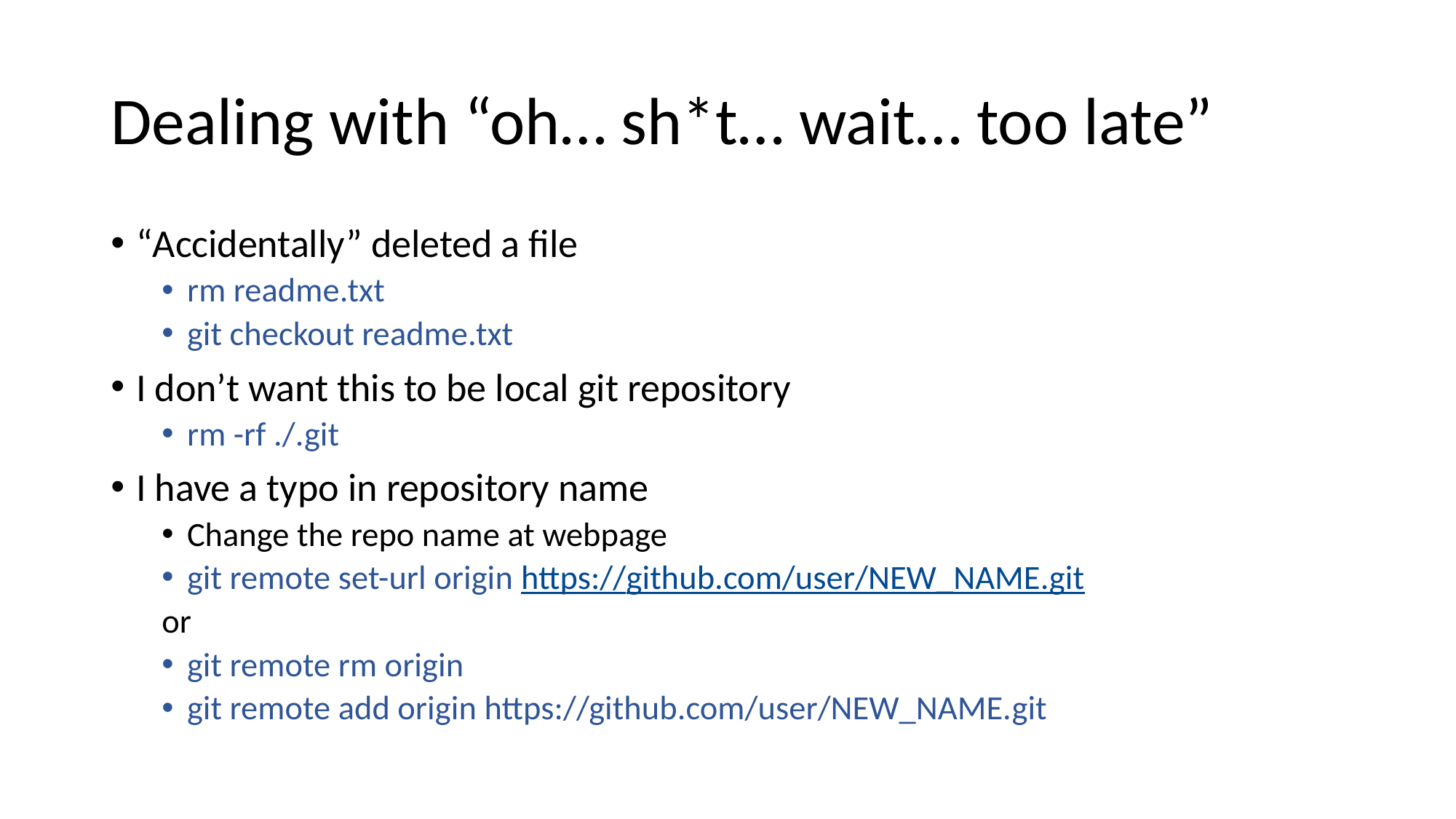

# Dealing with “oh… sh*t… wait… too late”
“Accidentally” deleted a file
rm readme.txt
git checkout readme.txt
I don’t want this to be local git repository
rm -rf ./.git
I have a typo in repository name
Change the repo name at webpage
git remote set-url origin https://github.com/user/NEW_NAME.git
or
git remote rm origin
git remote add origin https://github.com/user/NEW_NAME.git